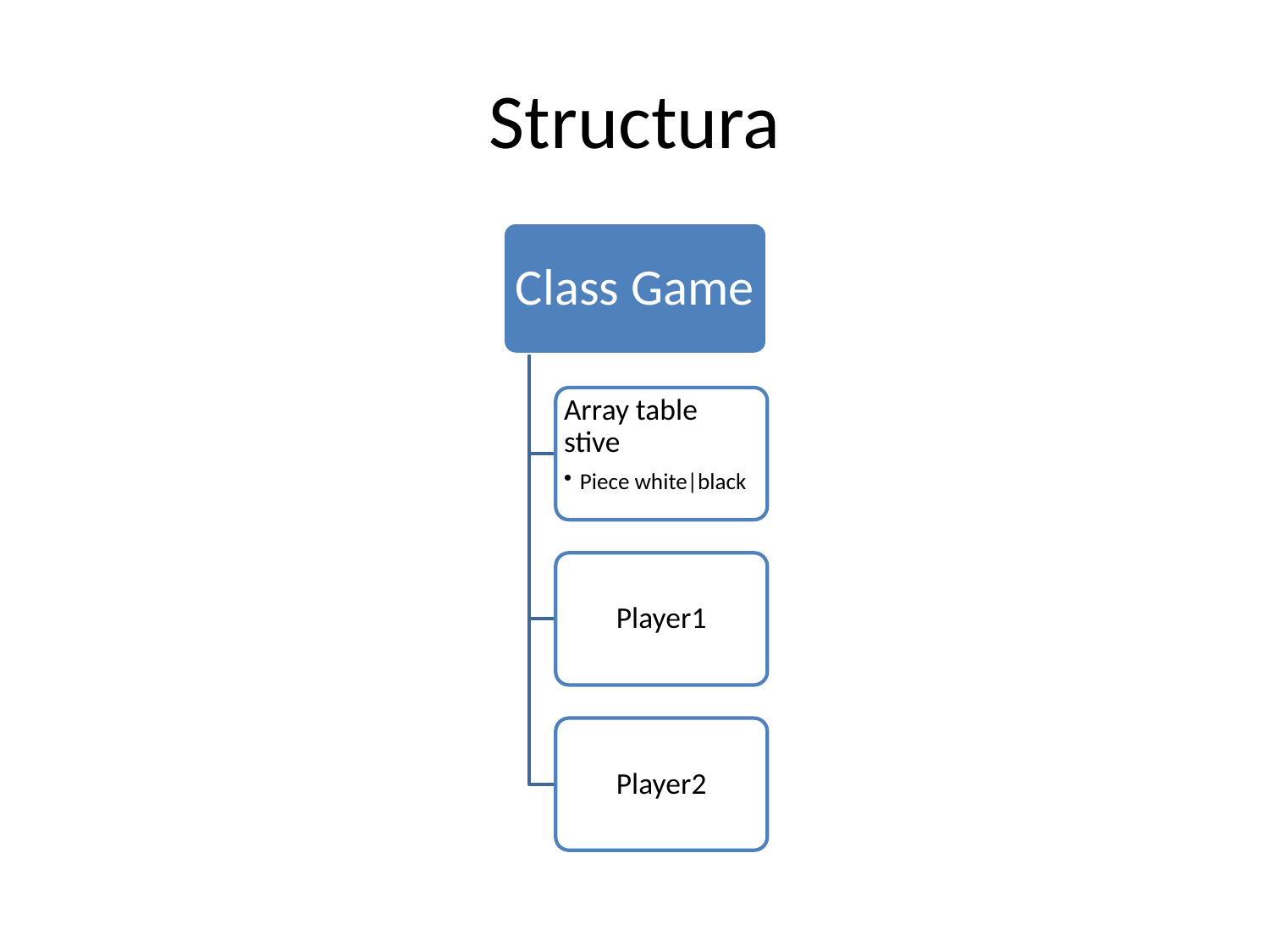

# Structura
Class Game
Array table stive
Piece white|black
Player1
Player2